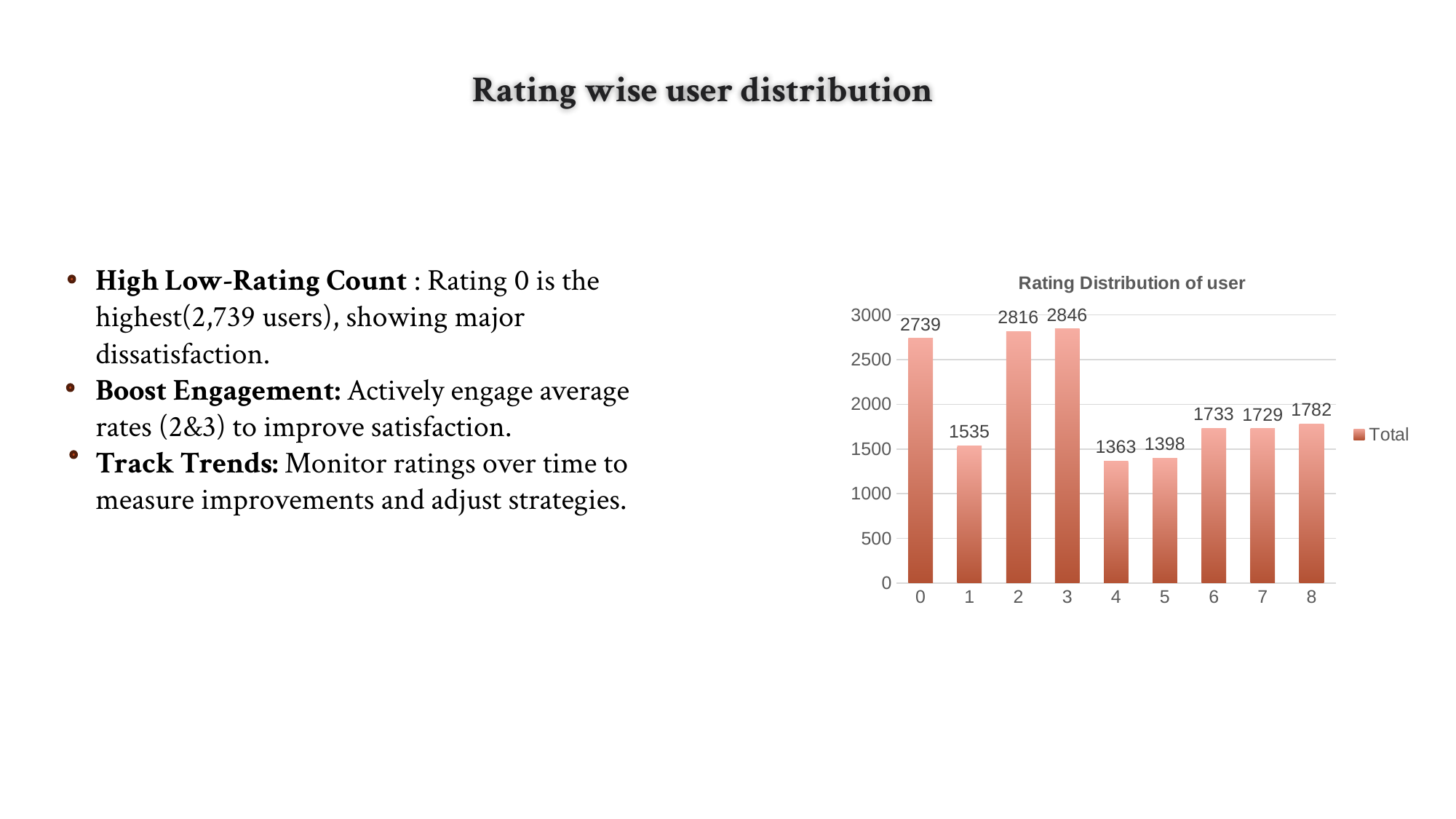

# Rating wise user distribution
High Low-Rating Count : Rating 0 is the highest(2,739 users), showing major dissatisfaction.
Boost Engagement: Actively engage average rates (2&3) to improve satisfaction.
Track Trends: Monitor ratings over time to measure improvements and adjust strategies.

### Chart: Rating Distribution of user

| Category | Total |
|---|---|
| 0 | 2739.0 |
| 1 | 1535.0 |
| 2 | 2816.0 |
| 3 | 2846.0 |
| 4 | 1363.0 |
| 5 | 1398.0 |
| 6 | 1733.0 |
| 7 | 1729.0 |
| 8 | 1782.0 |